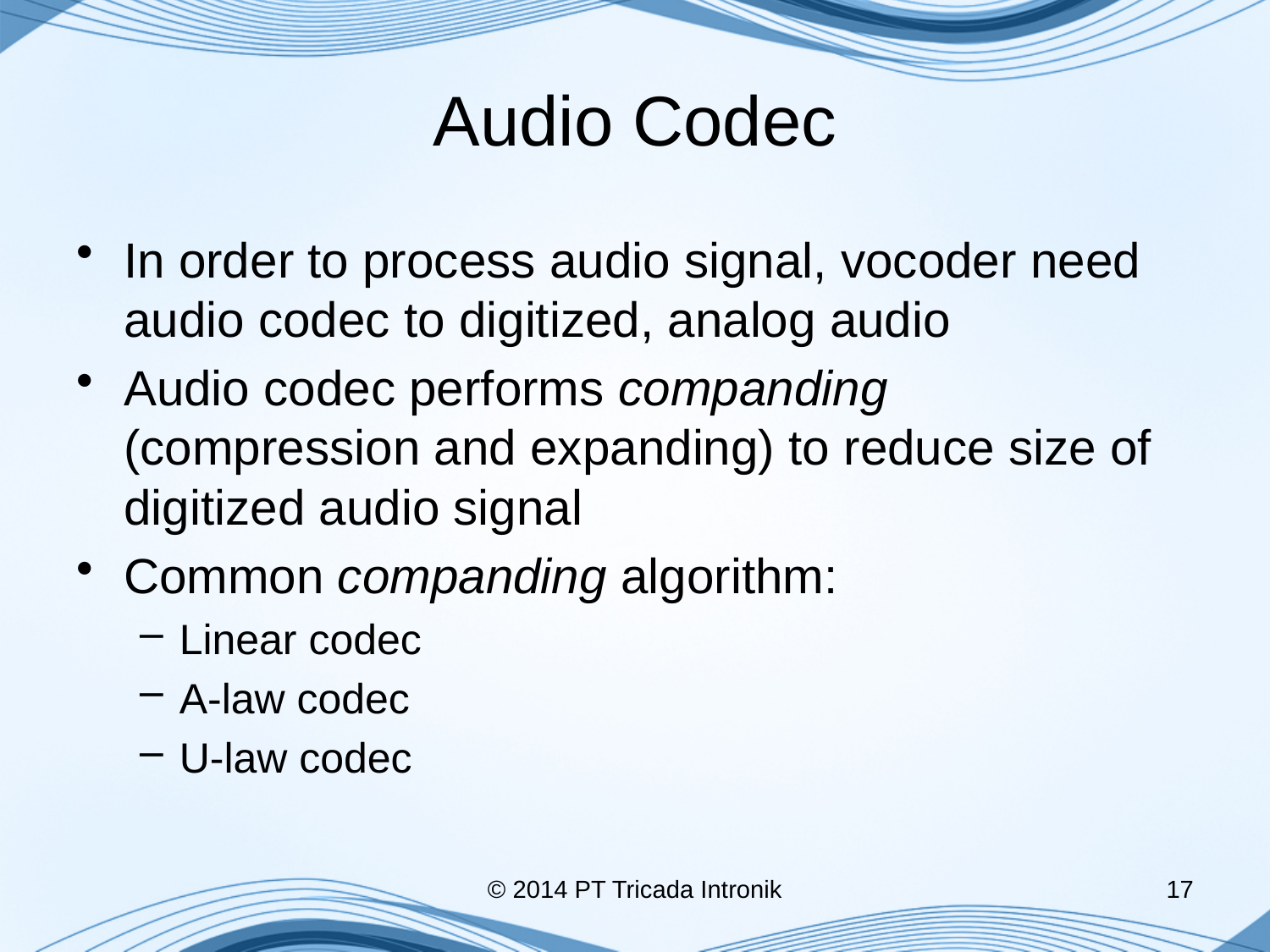

# Audio Codec
In order to process audio signal, vocoder need audio codec to digitized, analog audio
Audio codec performs companding (compression and expanding) to reduce size of digitized audio signal
Common companding algorithm:
Linear codec
A-law codec
U-law codec

© 2014 PT Tricada Intronik
17